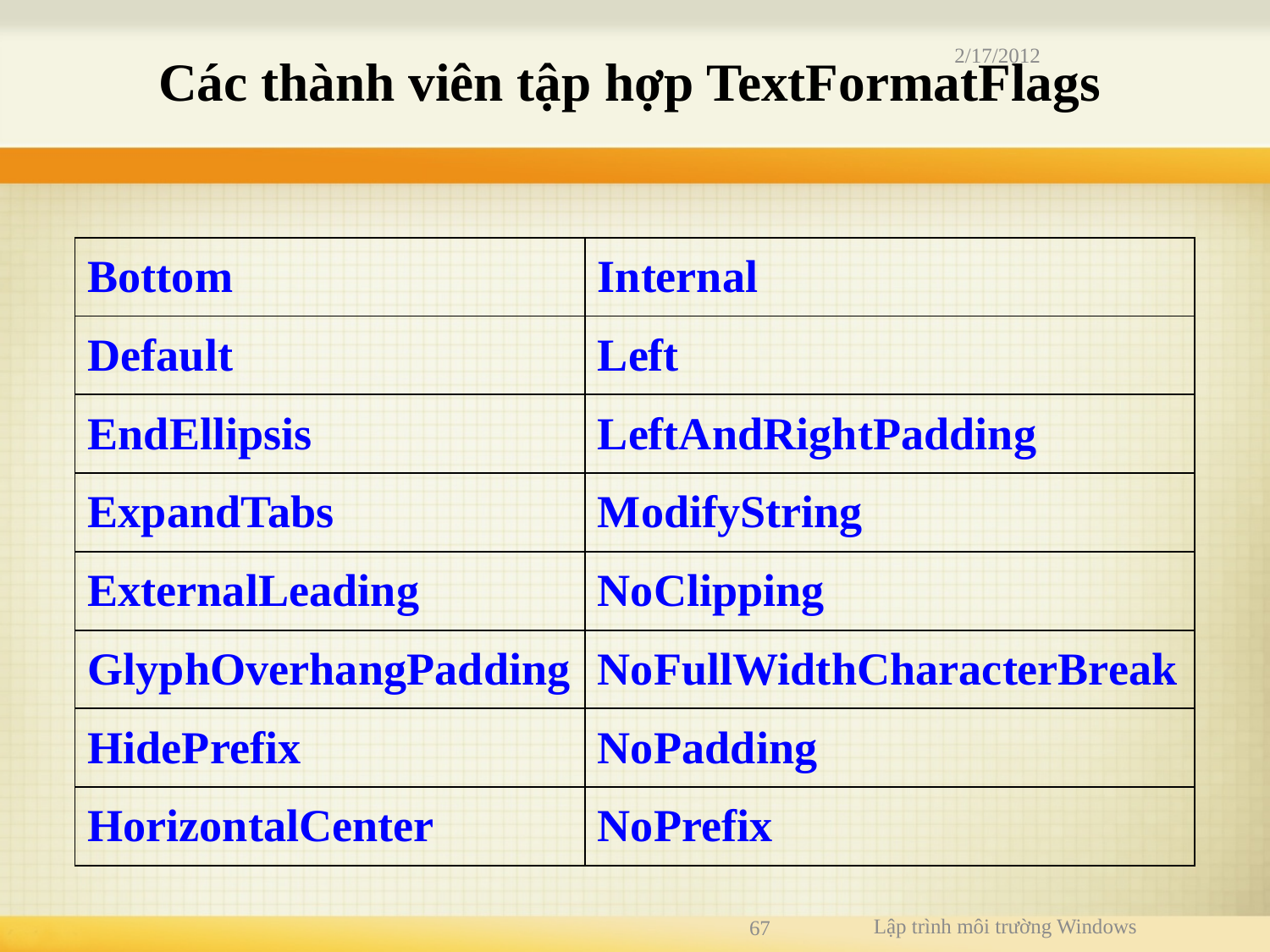

2/17/2012
# Các thành viên tập hợp TextFormatFlags
| Bottom | Internal |
| --- | --- |
| Default | Left |
| EndEllipsis | LeftAndRightPadding |
| ExpandTabs | ModifyString |
| ExternalLeading | NoClipping |
| GlyphOverhangPadding | NoFullWidthCharacterBreak |
| HidePrefix | NoPadding |
| HorizontalCenter | NoPrefix |
Lập trình môi trường Windows
67